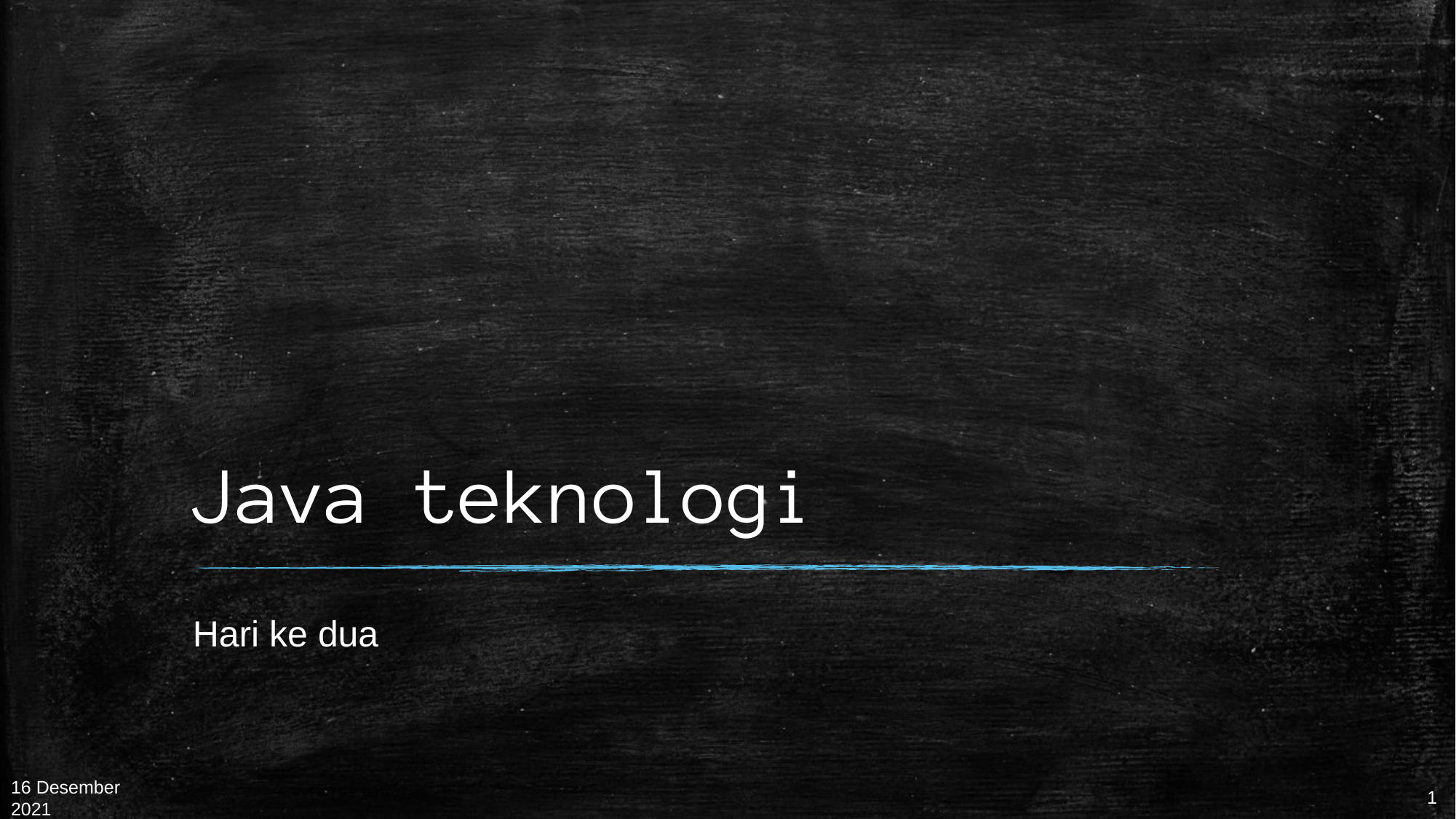

# Java teknologi
Hari ke dua
1
16 Desember 2021